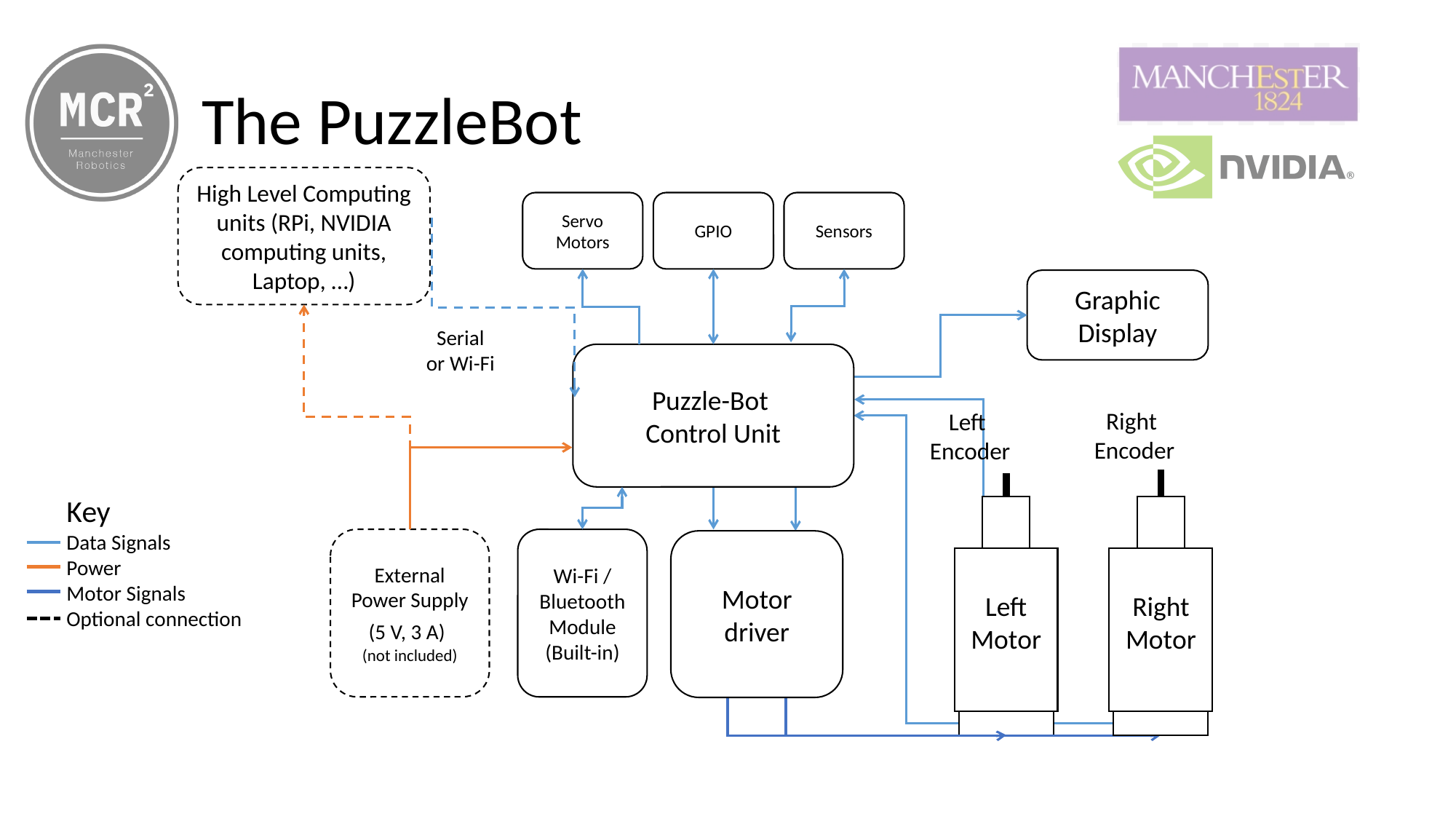

# The PuzzleBot
High Level Computing units (RPi, NVIDIA computing units, Laptop, …)
Servo Motors
GPIO
Sensors
Graphic Display
Serial
or Wi-Fi
Puzzle-Bot
Control Unit
Right
Encoder
Left
Encoder

Key
Data Signals
Power
Motor Signals
Optional connection

External Power Supply (5 V, 3 A)
(not included)
Wi-Fi / Bluetooth Module (Built-in)
Motor driver

Right Motor
Left Motor